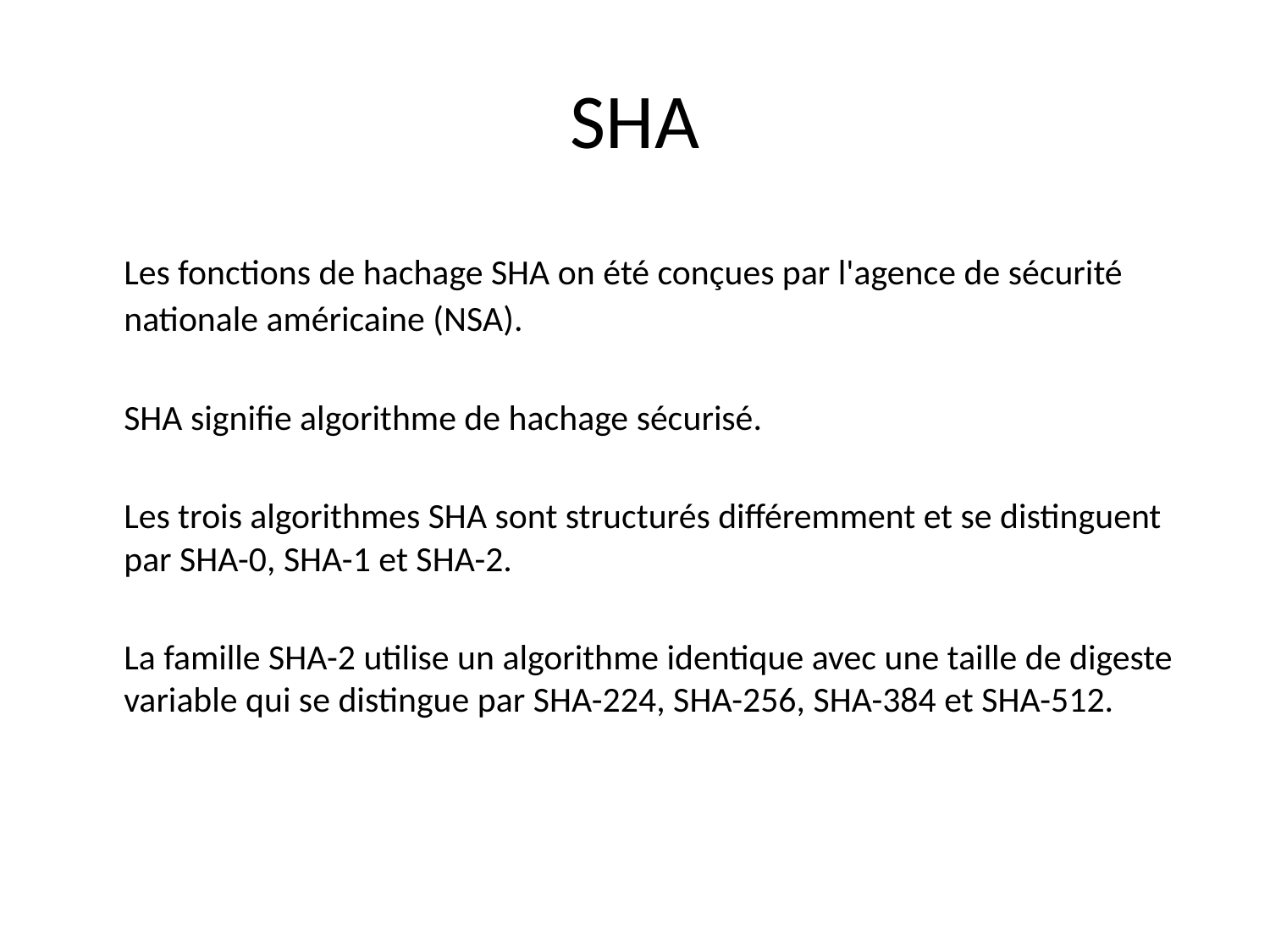

# SHA
	Les fonctions de hachage SHA on été conçues par l'agence de sécurité nationale américaine (NSA).

	SHA signifie algorithme de hachage sécurisé.

	Les trois algorithmes SHA sont structurés différemment et se distinguent par SHA-0, SHA-1 et SHA-2.

	La famille SHA-2 utilise un algorithme identique avec une taille de digeste variable qui se distingue par SHA-224, SHA-256, SHA-384 et SHA-512.